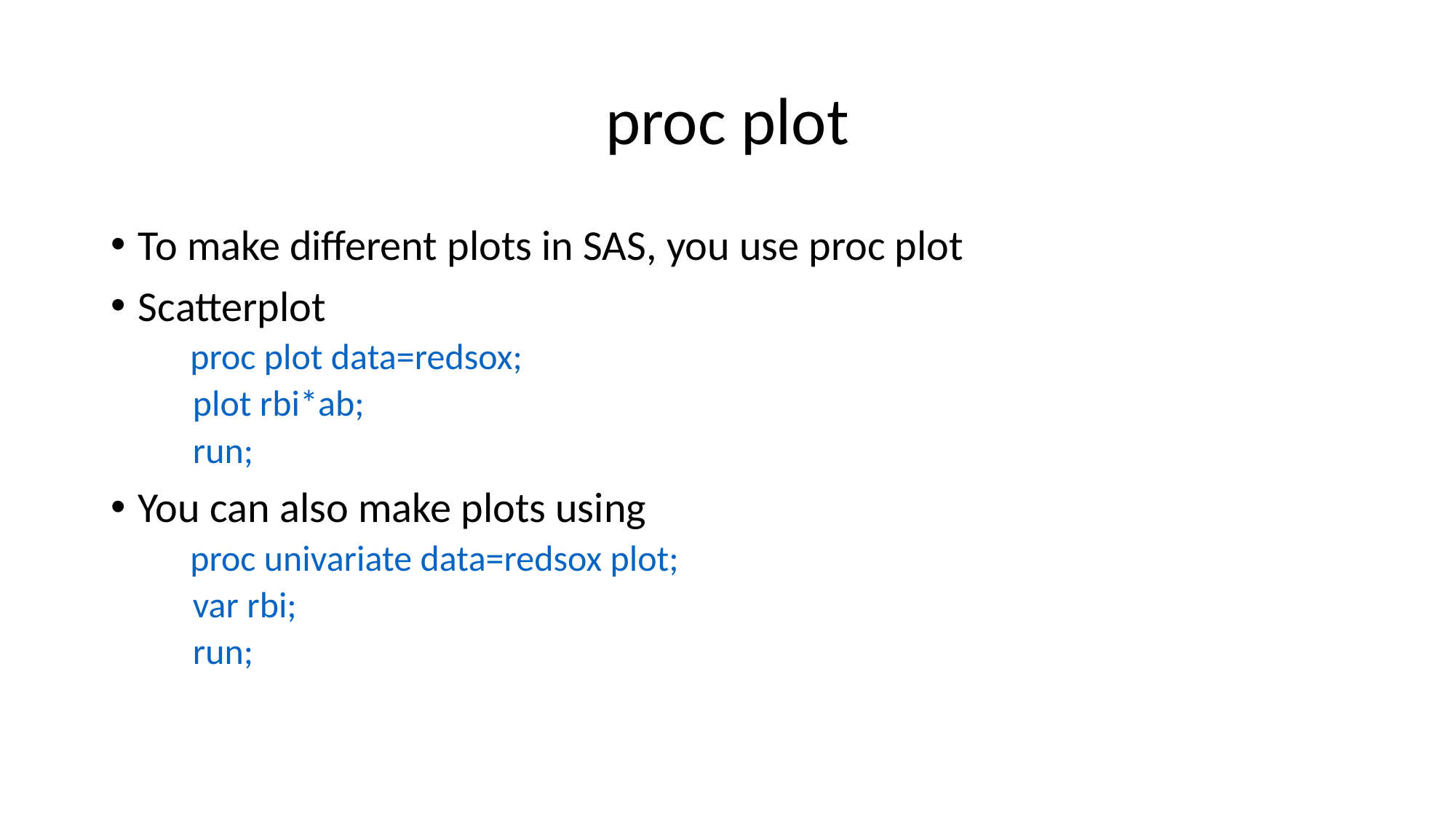

# proc plot
To make different plots in SAS, you use proc plot
Scatterplot
   proc plot data=redsox;
	plot rbi*ab;
	run;
You can also make plots using
   proc univariate data=redsox plot;
	var rbi;
	run;